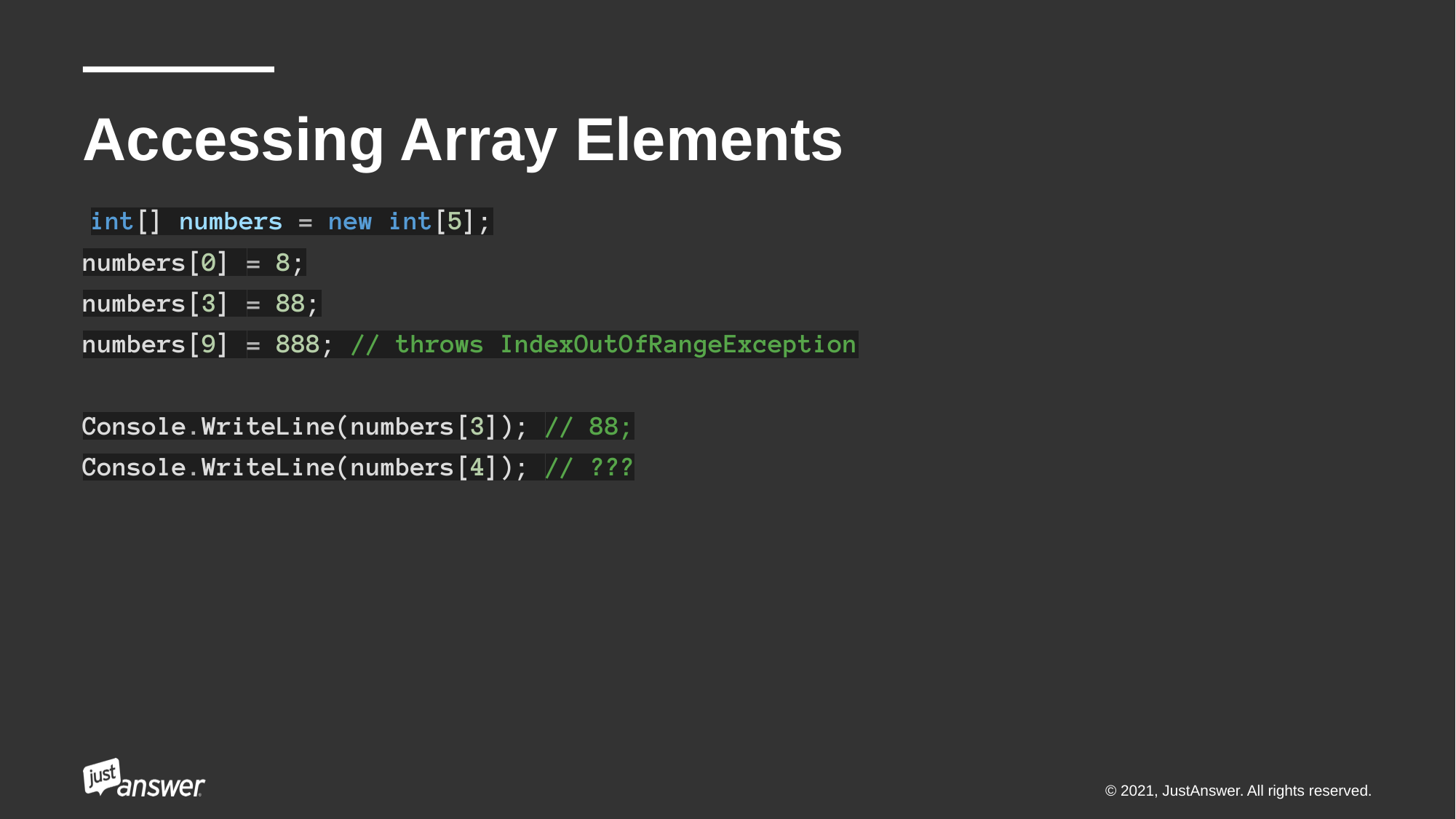

# Accessing Array Elements
 int[] numbers = new int[5];
numbers[0] = 8;
numbers[3] = 88;
numbers[9] = 888; // throws IndexOutOfRangeException

Console.WriteLine(numbers[3]); // 88;
Console.WriteLine(numbers[4]); // ???